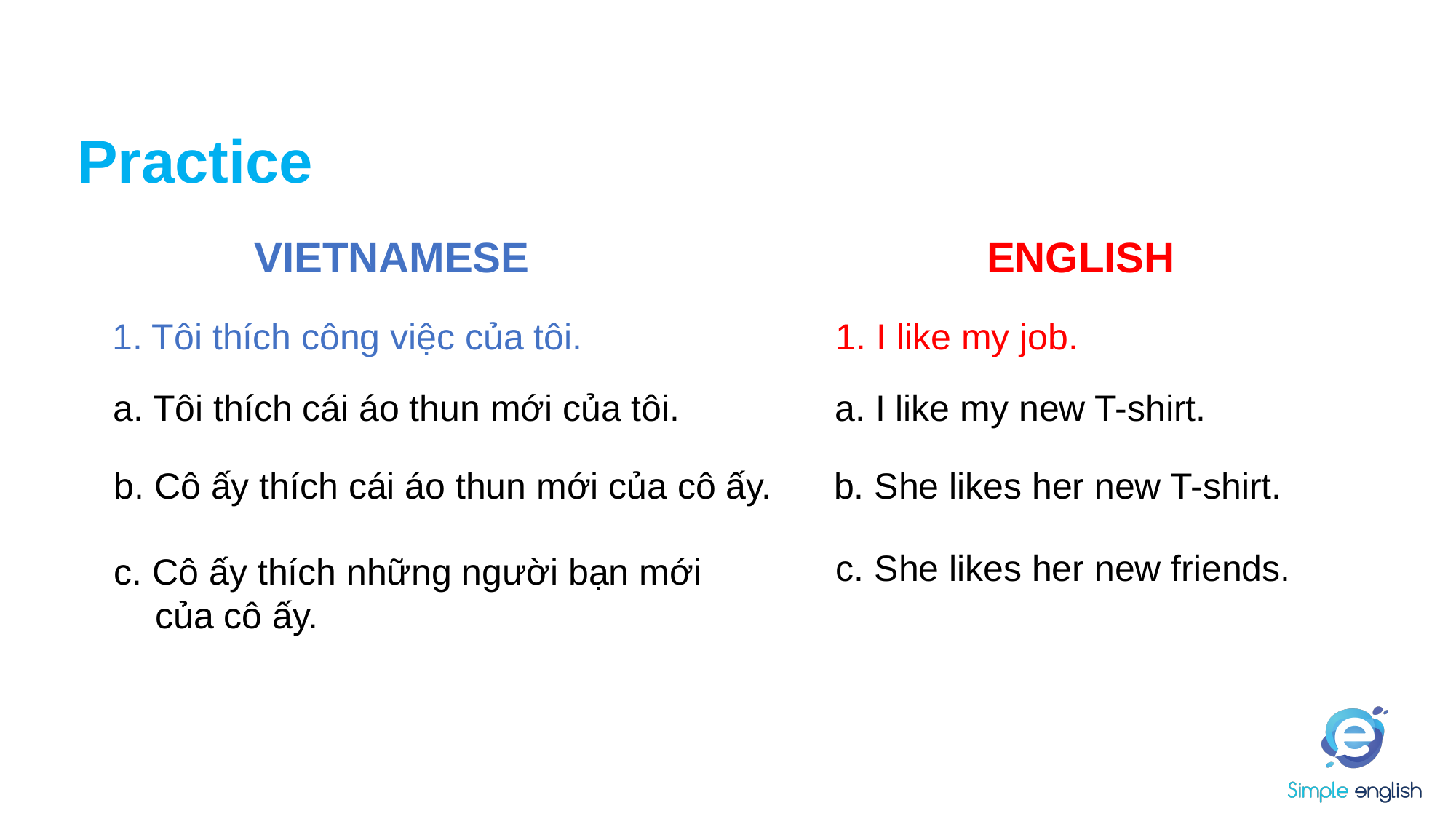

# Practice
VIETNAMESE
ENGLISH
1. I like my job.
1. Tôi thích công việc của tôi.
a. Tôi thích cái áo thun mới của tôi.

a. I like my new T-shirt.
b. She likes her new T-shirt.
b. Cô ấy thích cái áo thun mới của cô ấy.
c. She likes her new friends.
c. Cô ấy thích những người bạn mới của cô ấy.